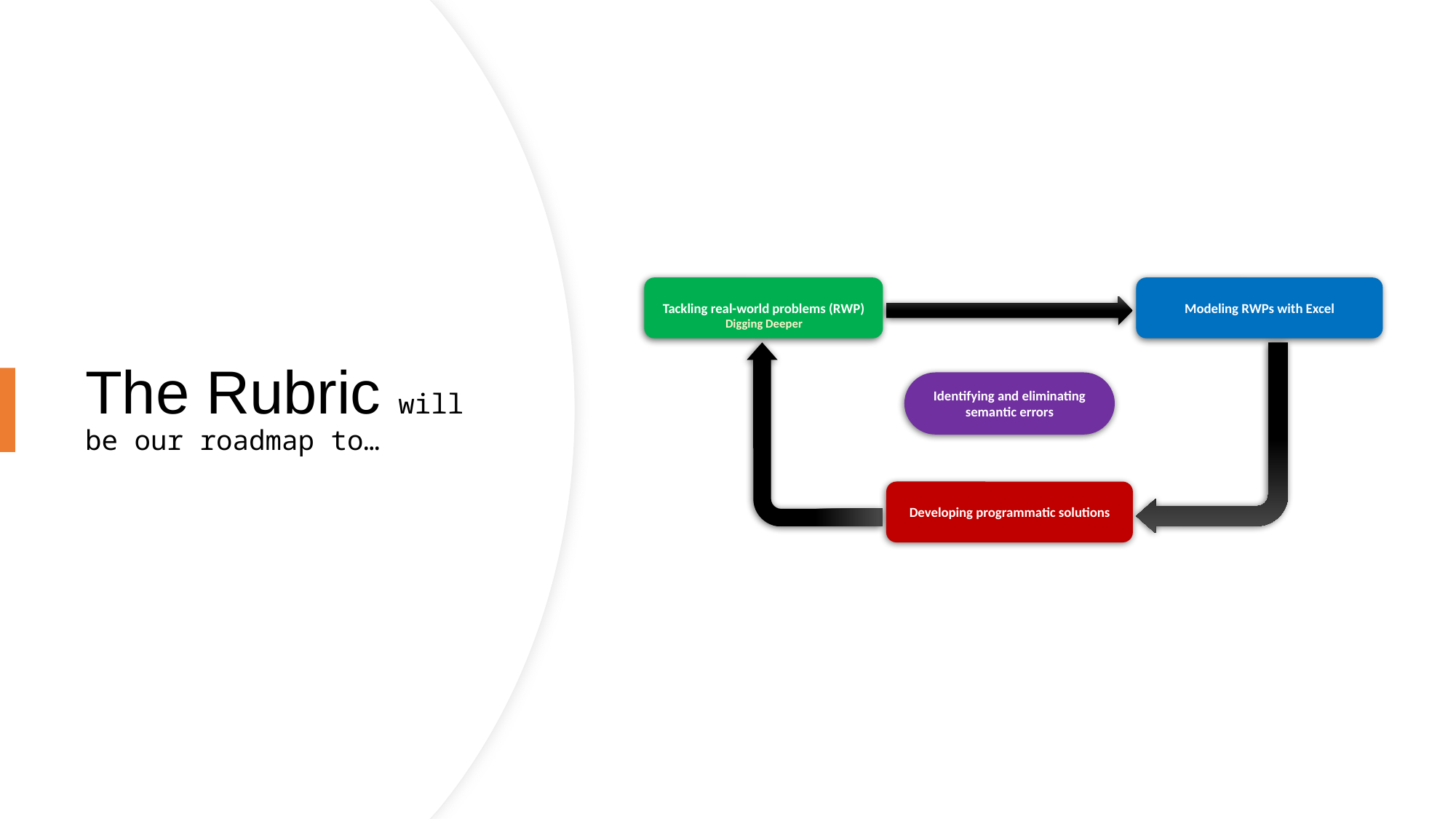

# The Rubric will be our roadmap to…
Tackling real-world problems (RWP)
Modeling RWPs with Excel

Digging Deeper

Identifying and eliminating semantic errors
Developing programmatic solutions